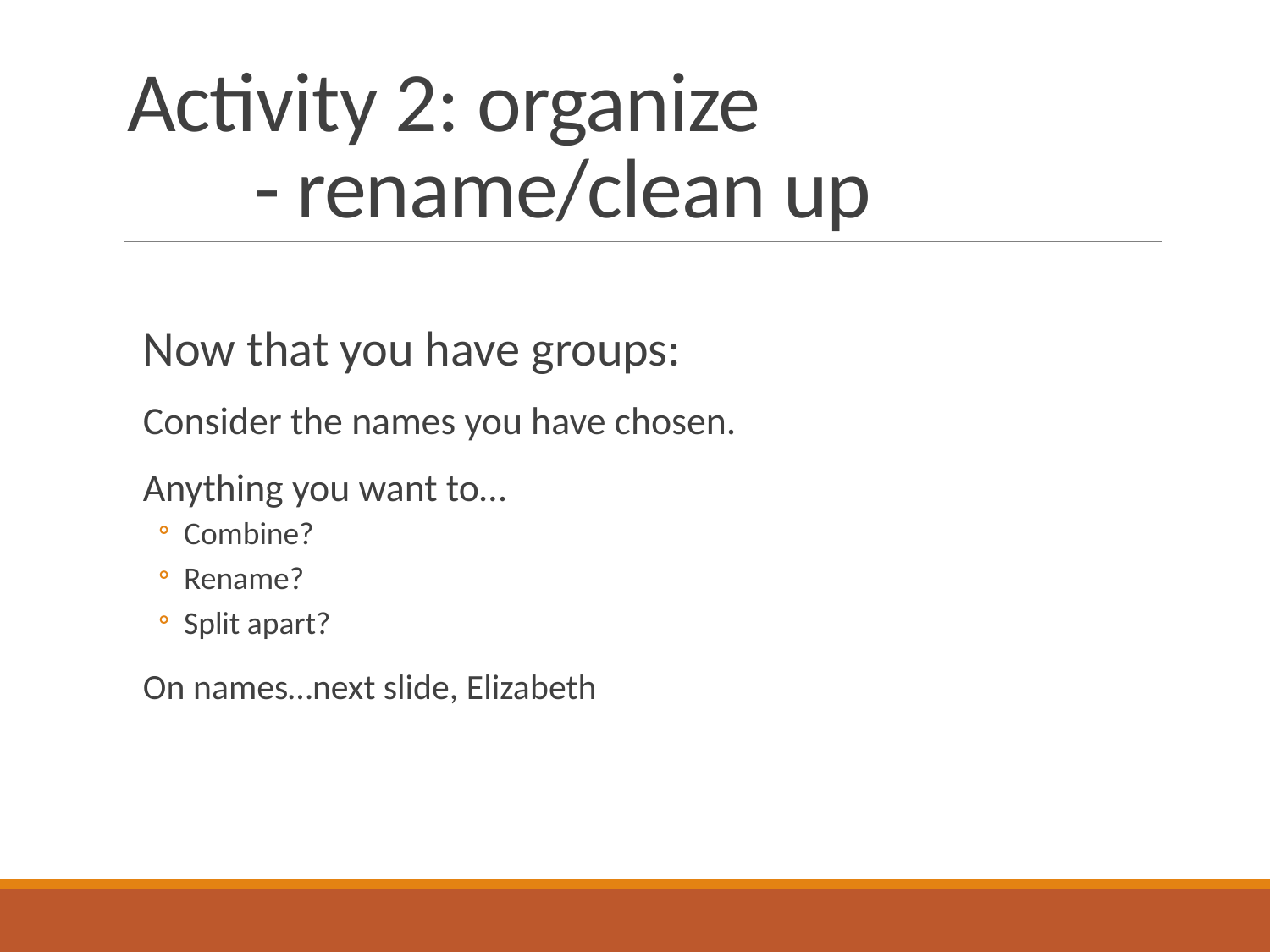

# Activity 2: organize - rename/clean up
Now that you have groups:
Consider the names you have chosen.
Anything you want to…
Combine?
Rename?
Split apart?
On names…next slide, Elizabeth